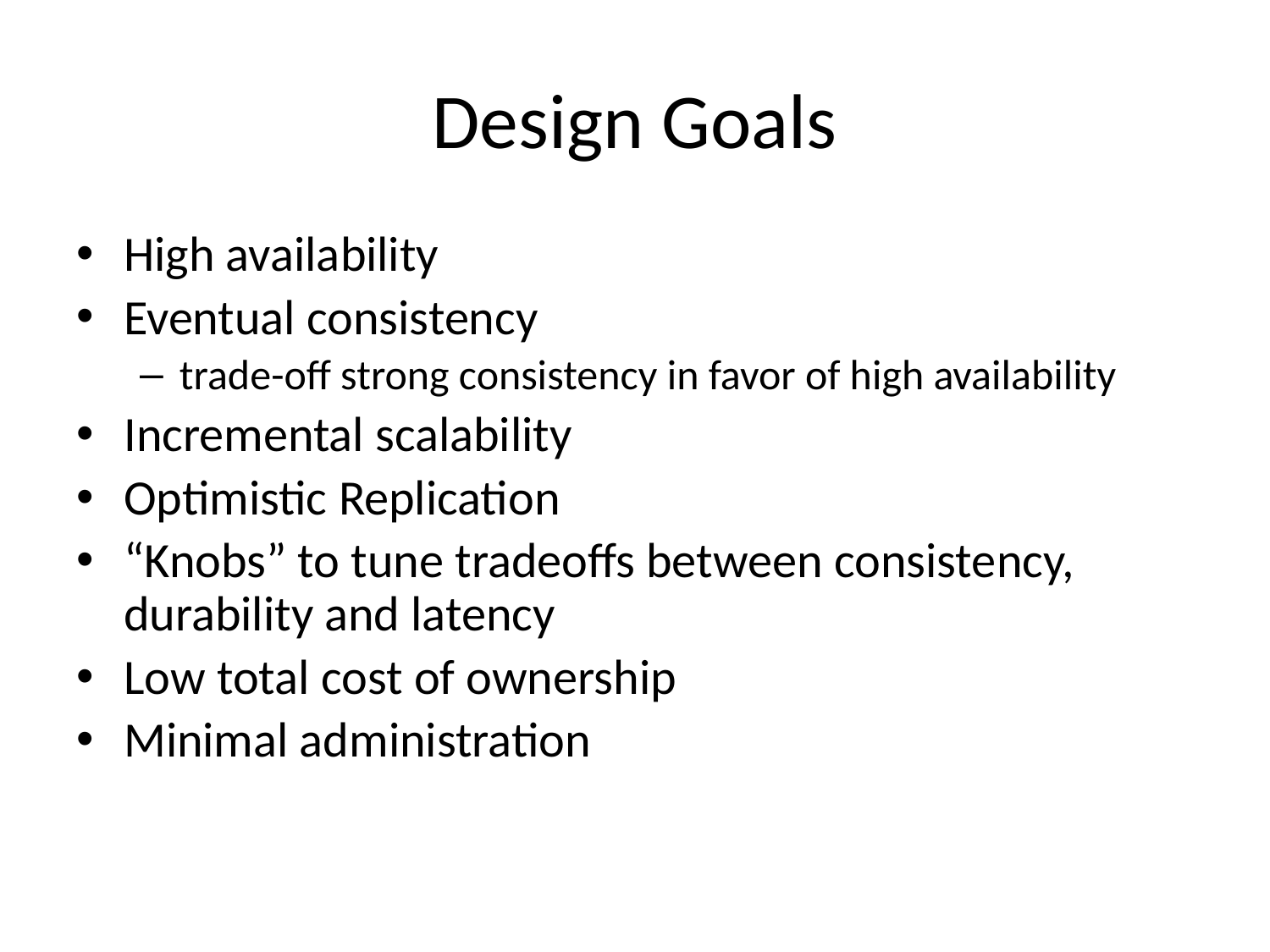

# Design Goals
High availability
Eventual consistency
trade-off strong consistency in favor of high availability
Incremental scalability
Optimistic Replication
“Knobs” to tune tradeoffs between consistency, durability and latency
Low total cost of ownership
Minimal administration